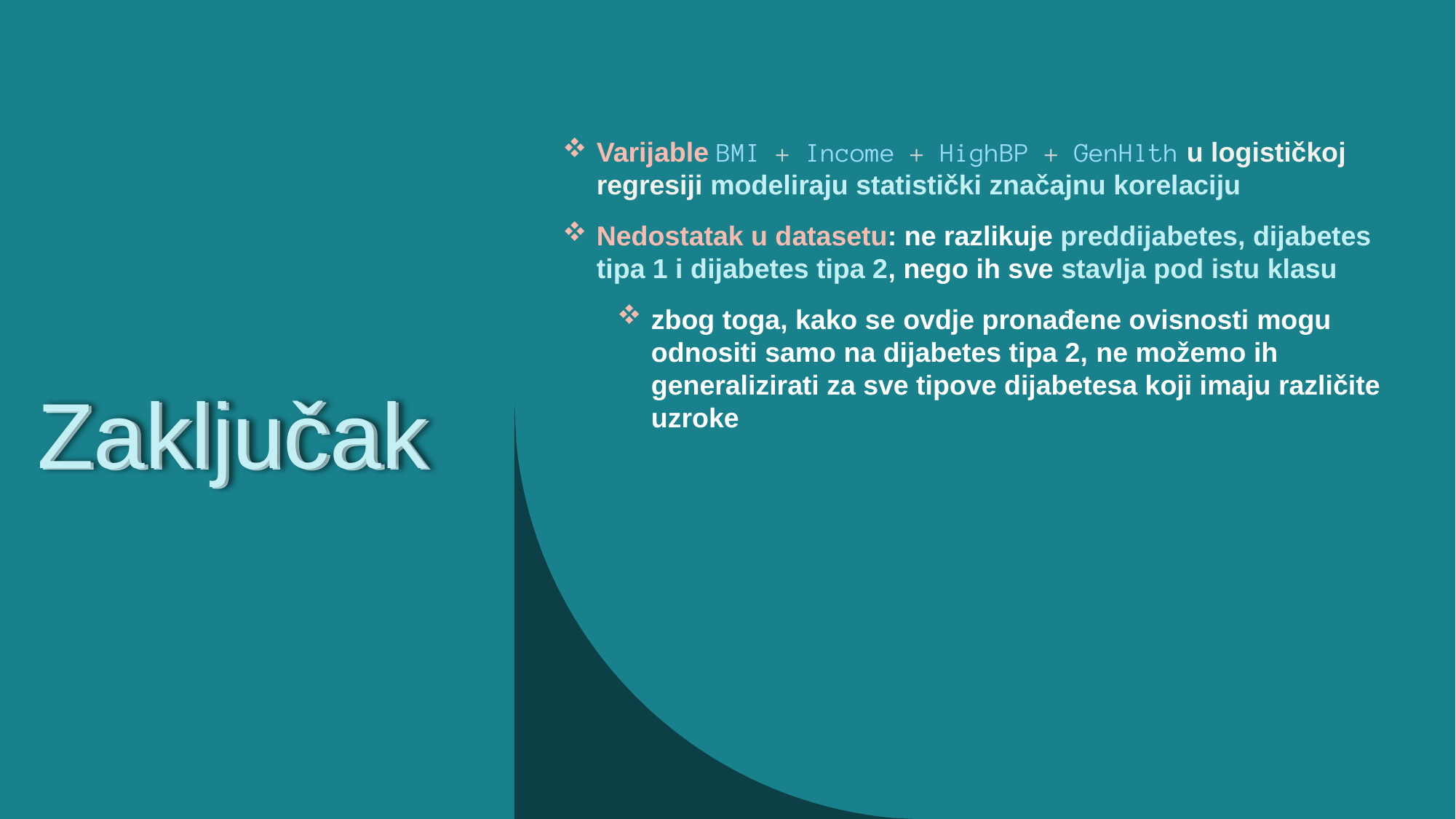

Varijable BMI + Income + HighBP + GenHlth u logističkoj regresiji modeliraju statistički značajnu korelaciju
Nedostatak u datasetu: ne razlikuje preddijabetes, dijabetes tipa 1 i dijabetes tipa 2, nego ih sve stavlja pod istu klasu
zbog toga, kako se ovdje pronađene ovisnosti mogu odnositi samo na dijabetes tipa 2, ne možemo ih generalizirati za sve tipove dijabetesa koji imaju različite uzroke
Zaključak
Zaključak